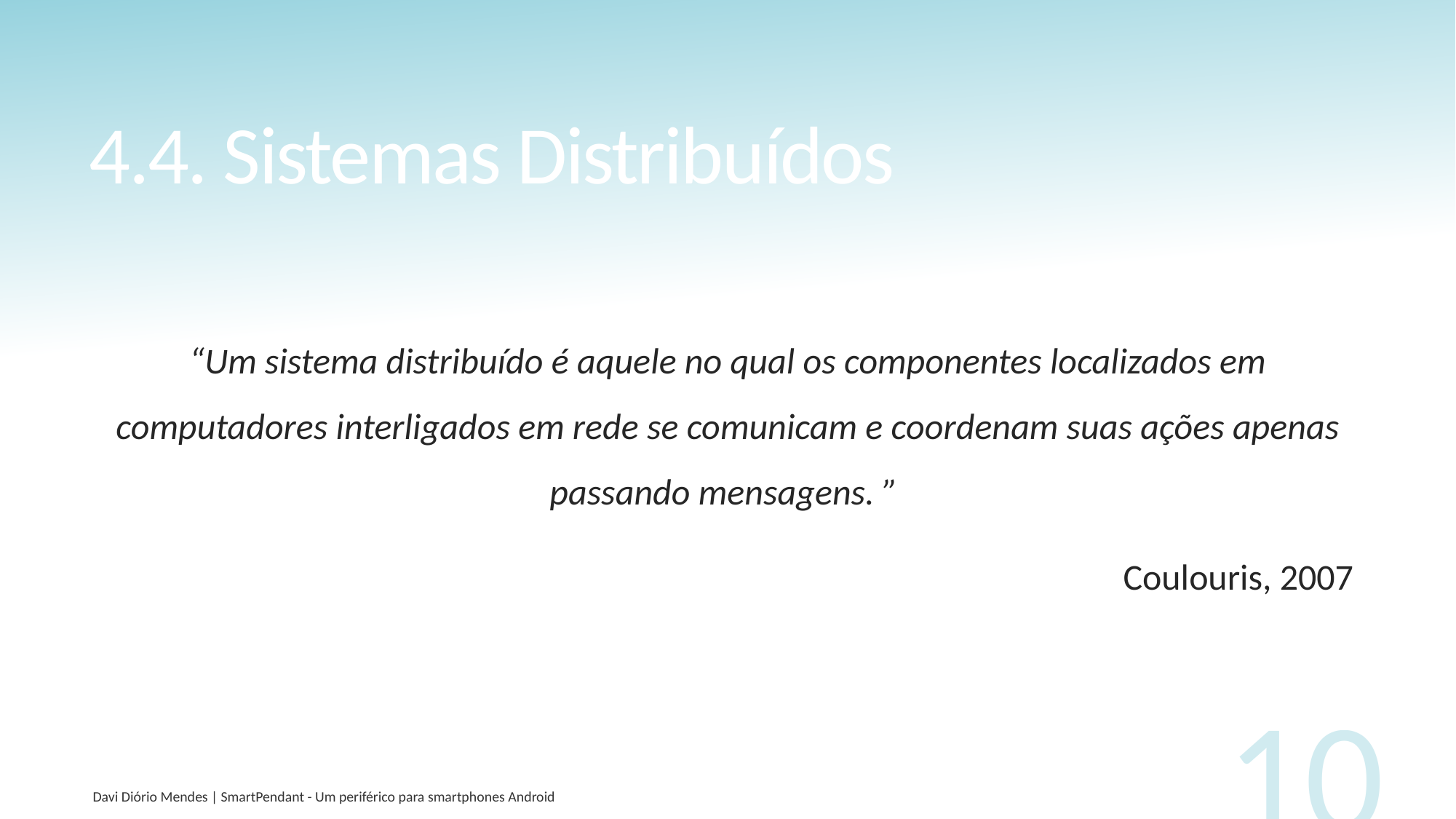

# 4.4. Sistemas Distribuídos
“Um sistema distribuído é aquele no qual os componentes localizados em computadores interligados em rede se comunicam e coordenam suas ações apenas passando mensagens. ”
Coulouris, 2007

10
Davi Diório Mendes | SmartPendant - Um periférico para smartphones Android